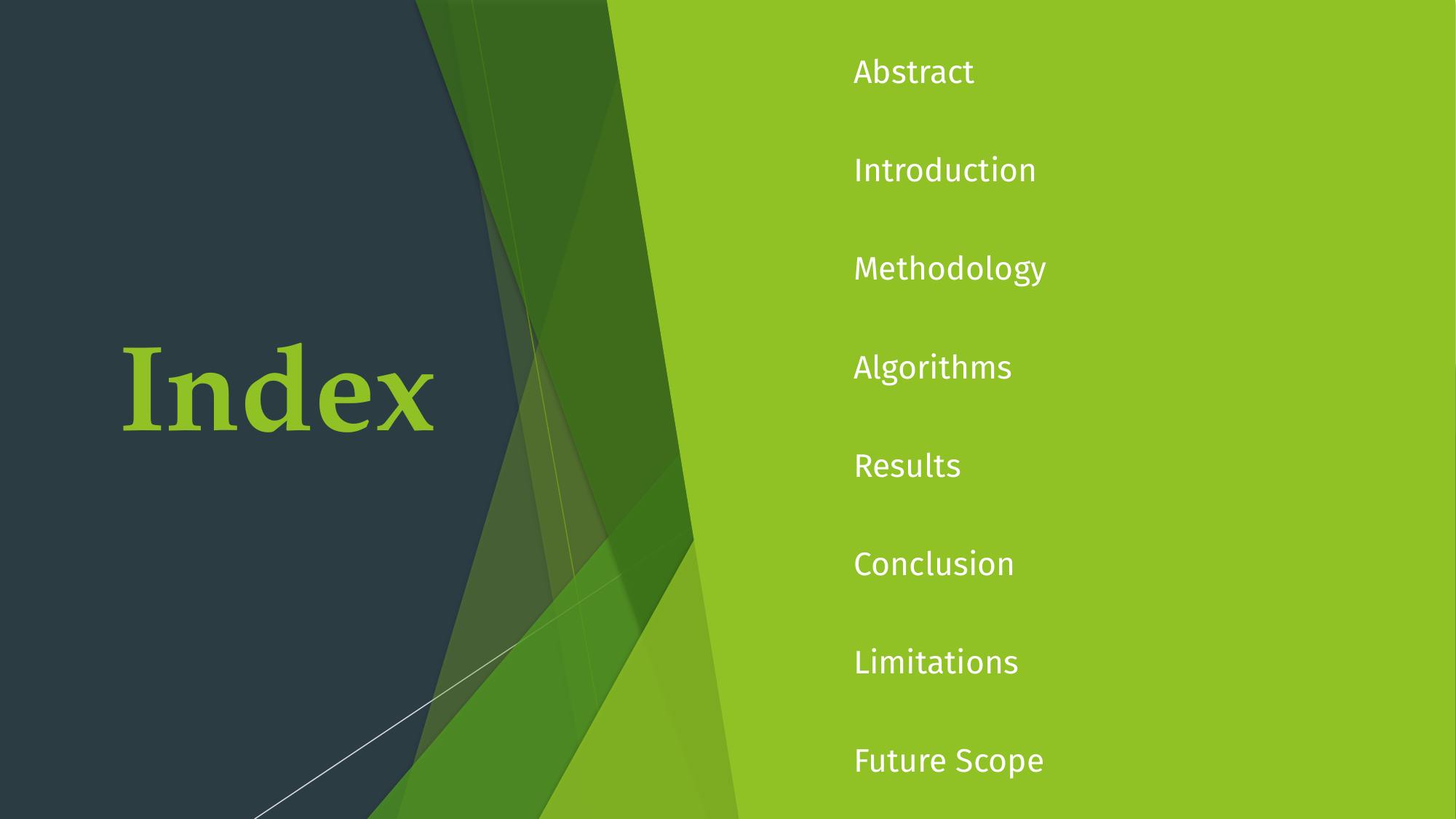

Abstract

Introduction

Methodology

Algorithms

Results

Conclusion

Limitations

Future Scope

# Index